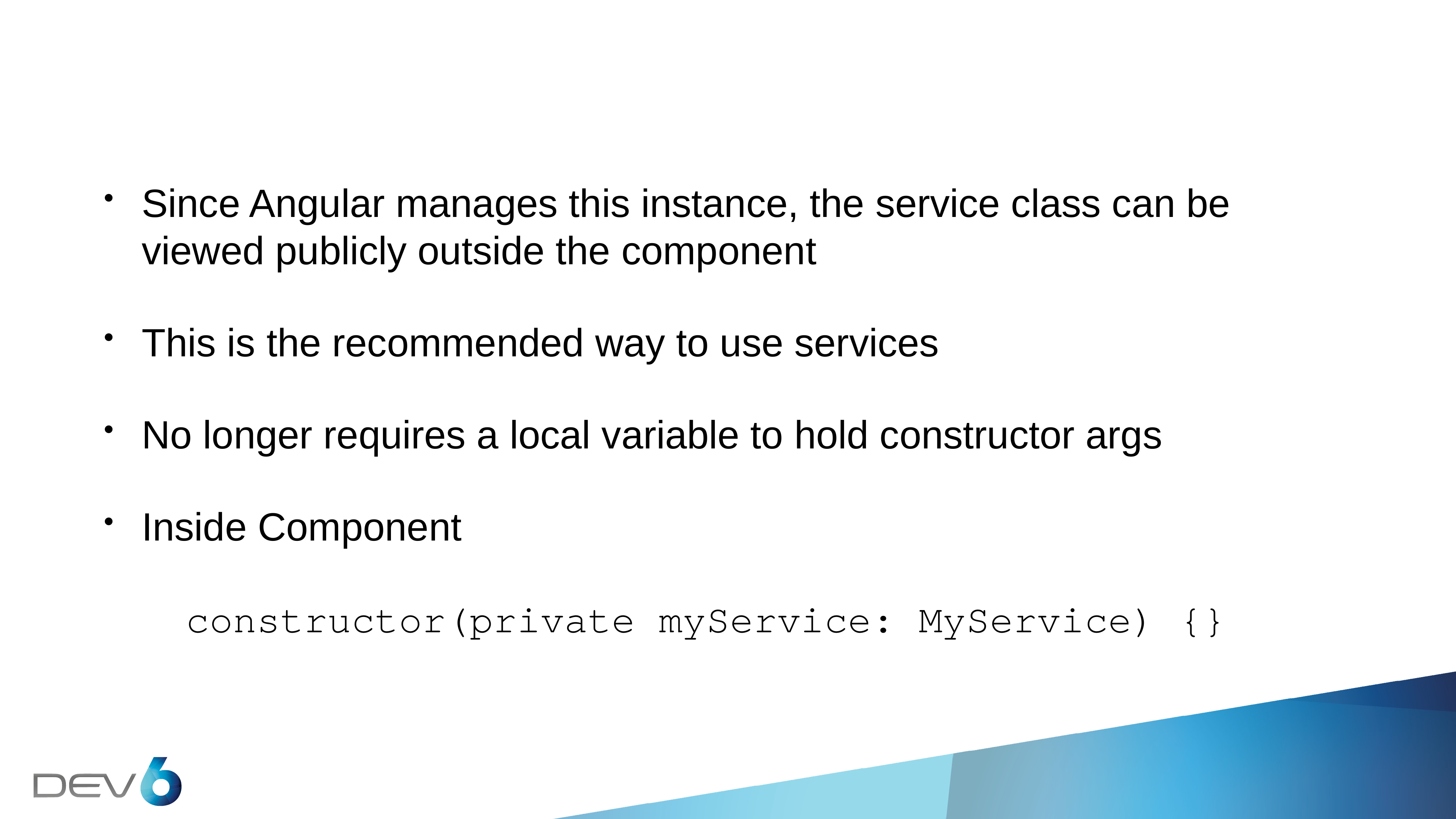

Since Angular manages this instance, the service class can be viewed publicly outside the component
This is the recommended way to use services
No longer requires a local variable to hold constructor args
Inside Component
constructor(private myService: MyService) {}